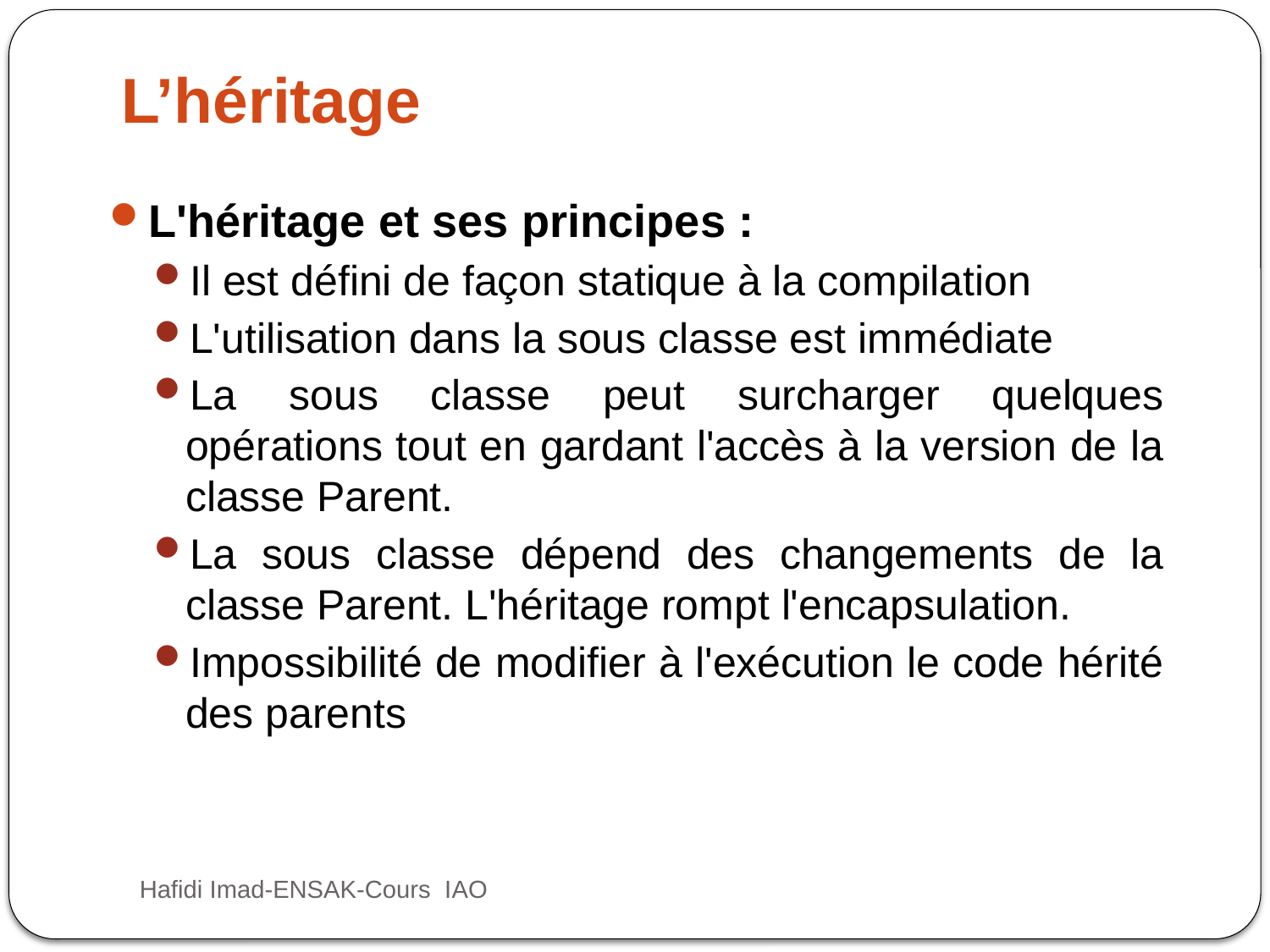

# L’héritage
L'héritage et ses principes :
Il est défini de façon statique à la compilation
L'utilisation dans la sous classe est immédiate
La sous classe peut surcharger quelques opérations tout en gardant l'accès à la version de la classe Parent.
La sous classe dépend des changements de la classe Parent. L'héritage rompt l'encapsulation.
Impossibilité de modifier à l'exécution le code hérité des parents

Hafidi Imad-ENSAK-Cours  IAO